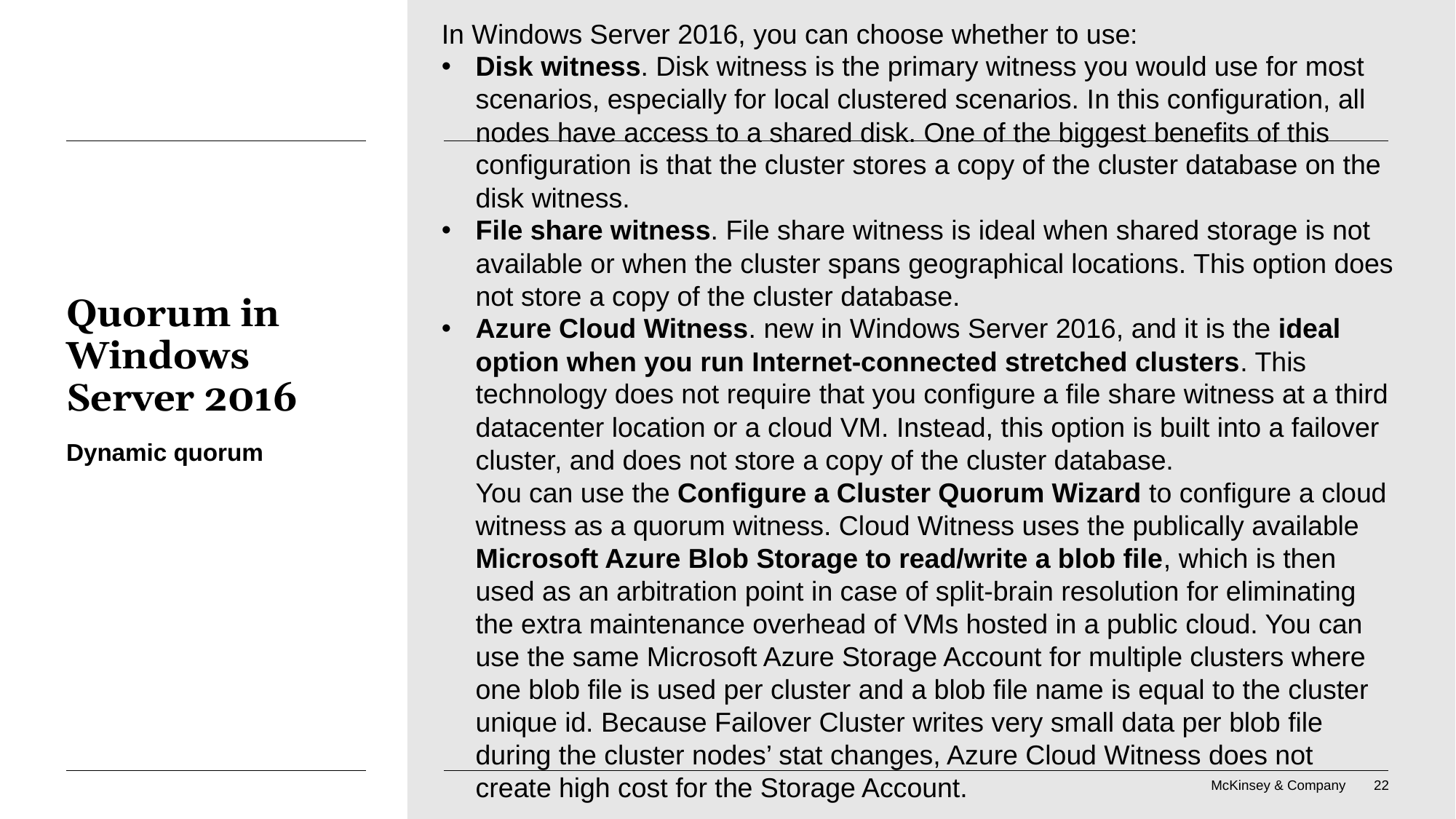

In Windows Server 2016, you can choose whether to use:
Disk witness. Disk witness is the primary witness you would use for most scenarios, especially for local clustered scenarios. In this configuration, all nodes have access to a shared disk. One of the biggest benefits of this configuration is that the cluster stores a copy of the cluster database on the disk witness.
File share witness. File share witness is ideal when shared storage is not available or when the cluster spans geographical locations. This option does not store a copy of the cluster database.
Azure Cloud Witness. new in Windows Server 2016, and it is the ideal option when you run Internet-connected stretched clusters. This technology does not require that you configure a file share witness at a third datacenter location or a cloud VM. Instead, this option is built into a failover cluster, and does not store a copy of the cluster database.
You can use the Configure a Cluster Quorum Wizard to configure a cloud witness as a quorum witness. Cloud Witness uses the publically available Microsoft Azure Blob Storage to read/write a blob file, which is then used as an arbitration point in case of split-brain resolution for eliminating the extra maintenance overhead of VMs hosted in a public cloud. You can use the same Microsoft Azure Storage Account for multiple clusters where one blob file is used per cluster and a blob file name is equal to the cluster unique id. Because Failover Cluster writes very small data per blob file during the cluster nodes’ stat changes, Azure Cloud Witness does not create high cost for the Storage Account.
# Quorum in Windows Server 2016
Dynamic quorum